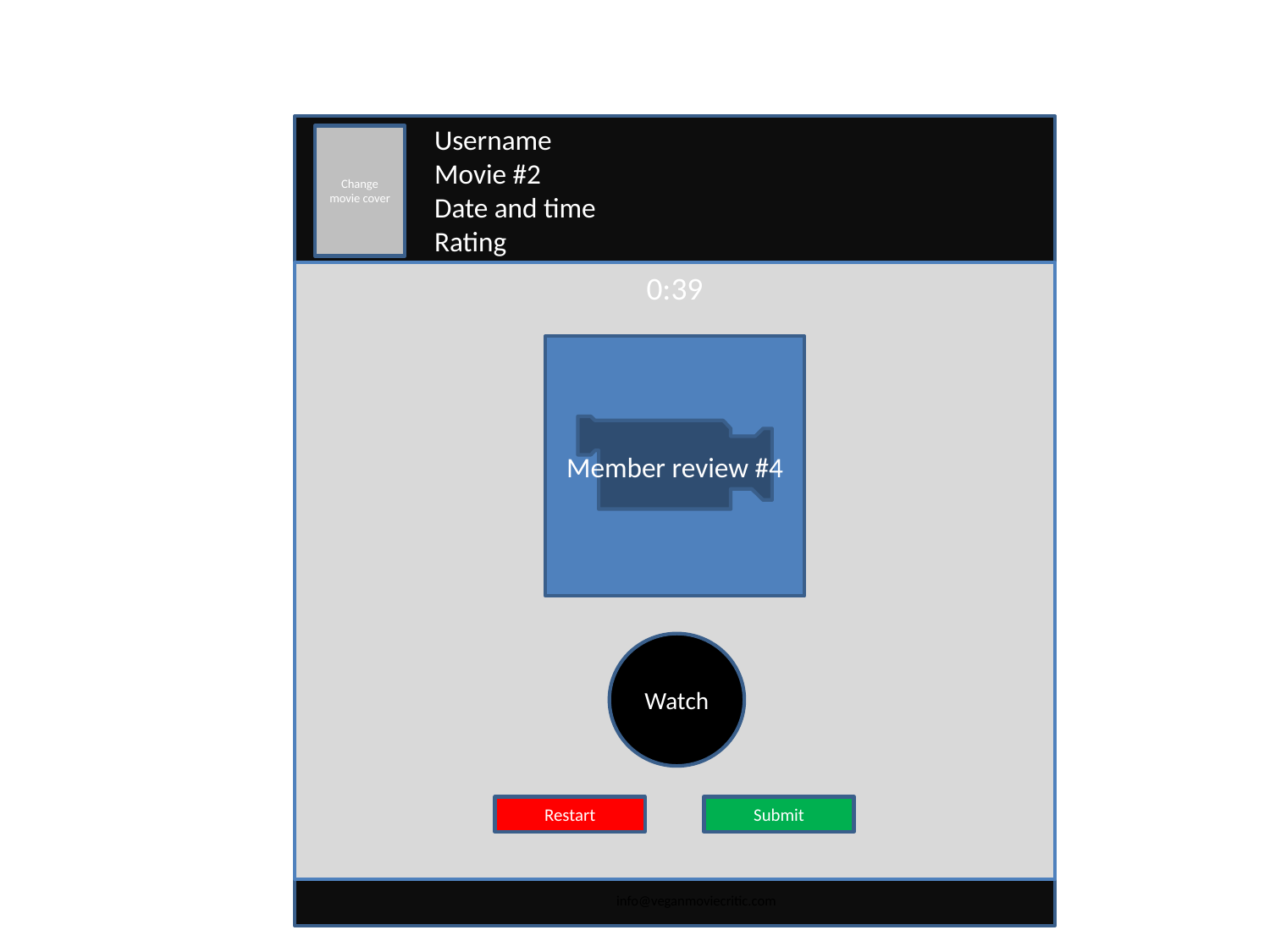

Username
	Movie #2
	Date and time
	Rating

Change movie cover
0:39
Member review #4
Watch
Restart
Submit
info@veganmoviecritic.com